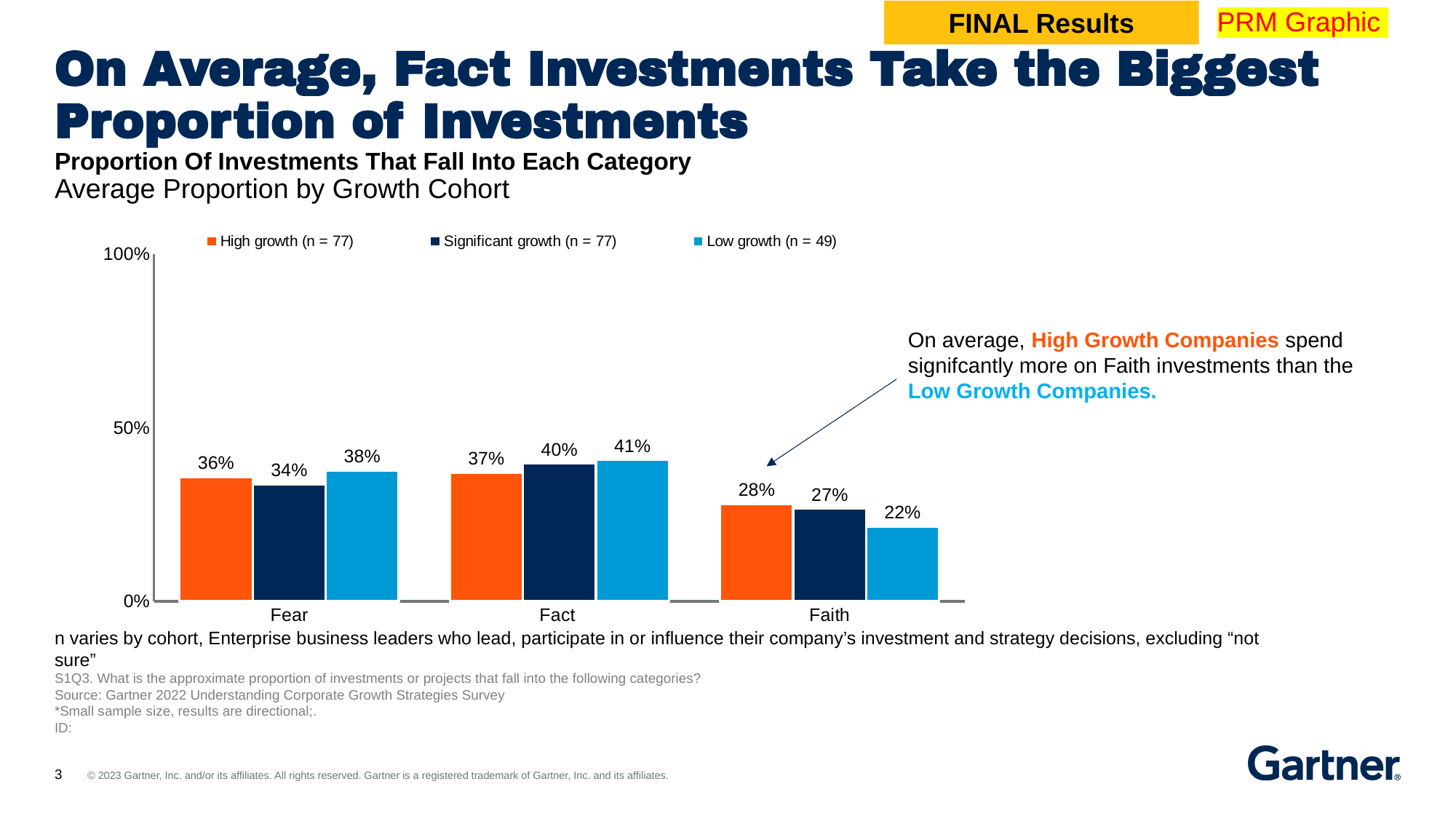

PRM Graphic
FINAL Results
# On Average, Fact Investments Take the Biggest Proportion of Investments
Proportion Of Investments That Fall Into Each Category
Average Proportion by Growth Cohort

### Chart

| Category | High growth (n = 77) | Significant growth (n = 77) | Low growth (n = 49) |
|---|---|---|---|
| Fear | 0.357895 | 0.337013 | 0.376939 |
| Fact  | 0.369481 | 0.396753 | 0.407143 |
| Faith | 0.280921 | 0.266234 | 0.215918 |
On average, High Growth Companies spend signifcantly more on Faith investments than the Low Growth Companies.
n varies by cohort, Enterprise business leaders who lead, participate in or influence their company’s investment and strategy decisions, excluding “not sure”
S1Q3. What is the approximate proportion of investments or projects that fall into the following categories?
Source: Gartner 2022 Understanding Corporate Growth Strategies Survey
*Small sample size, results are directional;.
ID: